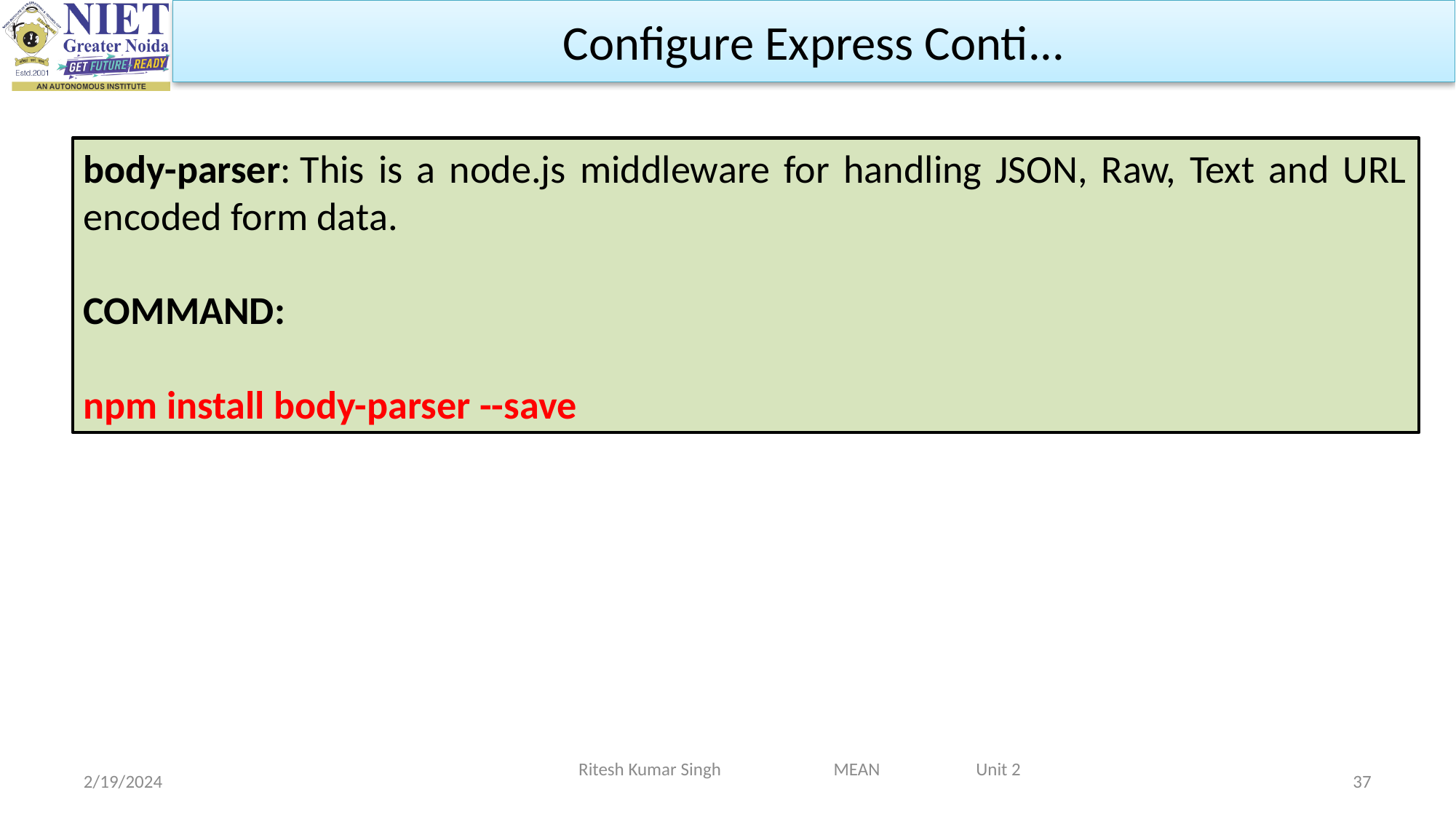

Configure Express Conti...
body-parser: This is a node.js middleware for handling JSON, Raw, Text and URL encoded form data.

COMMAND:

npm install body-parser --save

Ritesh Kumar Singh                           MEAN                       Unit 2
2/19/2024
37